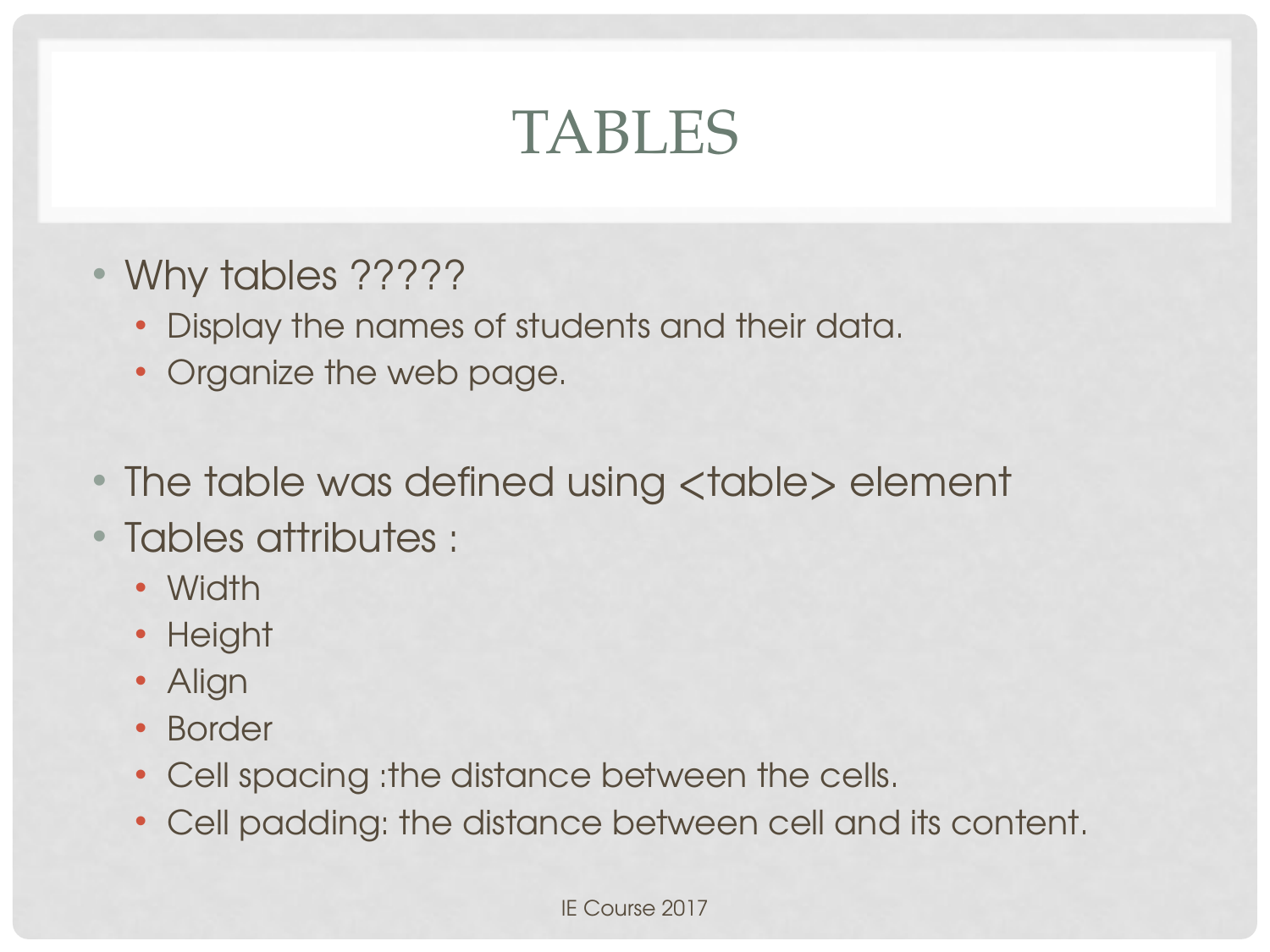

# Tables
Why tables ?????
Display the names of students and their data.
Organize the web page.

The table was defined using <table> element
Tables attributes :
Width
Height
Align
Border
Cell spacing :the distance between the cells.
Cell padding: the distance between cell and its content.

IE Course 2017